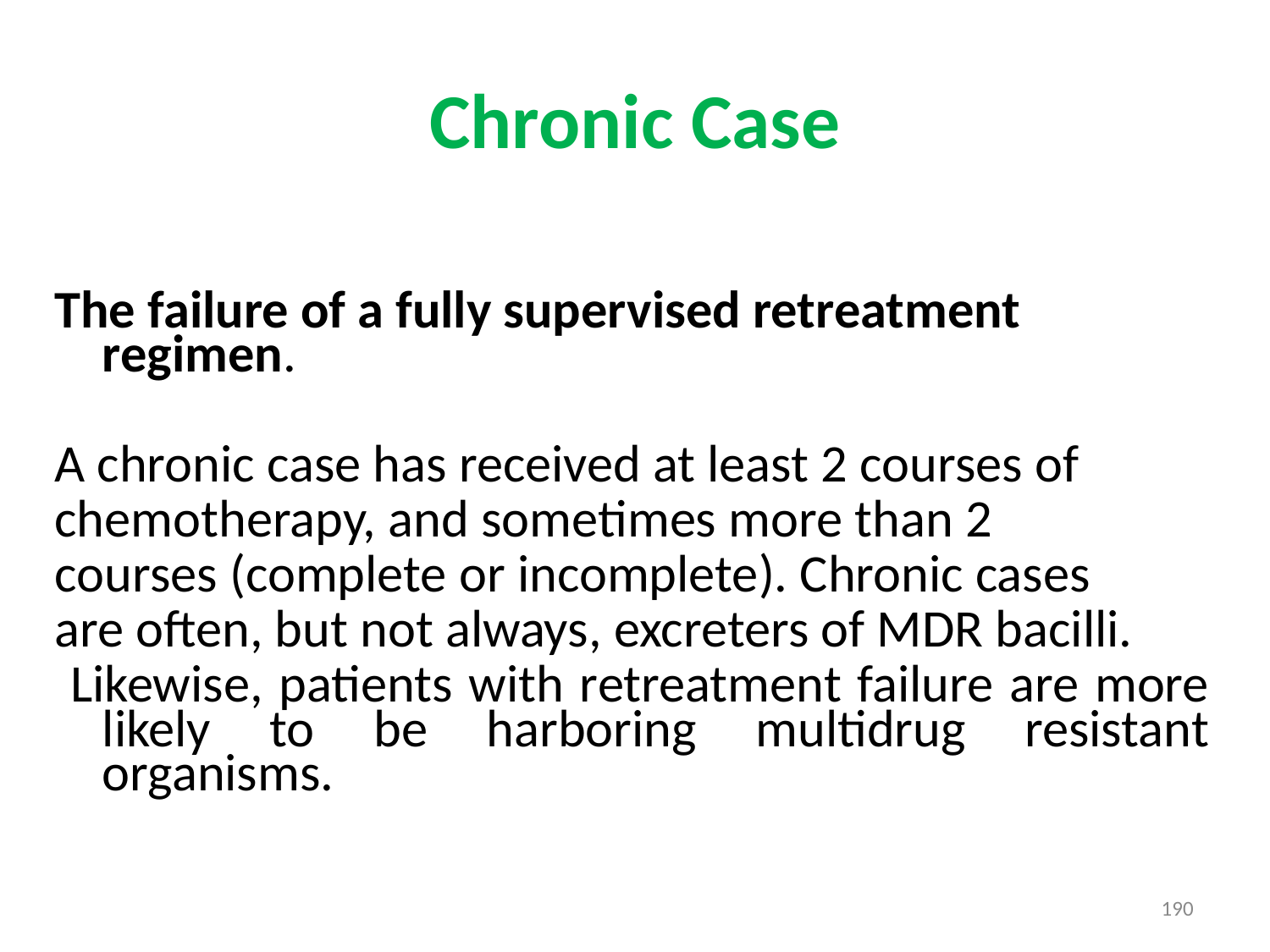

# Chronic Case

The failure of a fully supervised retreatment regimen.

A chronic case has received at least 2 courses of
chemotherapy, and sometimes more than 2
courses (complete or incomplete). Chronic cases
are often, but not always, excreters of MDR bacilli.
 Likewise, patients with retreatment failure are more likely to be harboring multidrug resistant organisms.

190